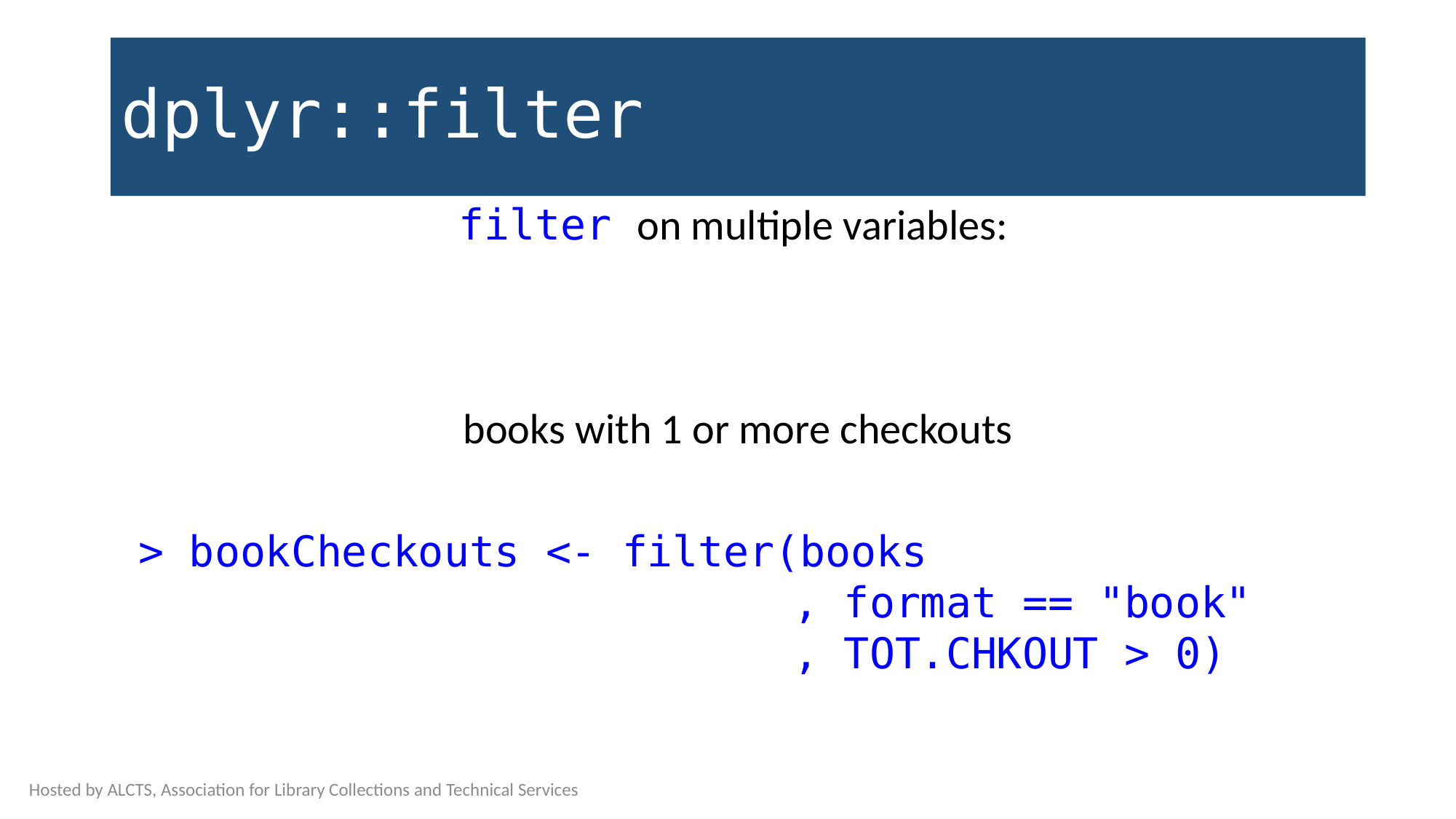

# dplyr::filter
filter on multiple variables:

books with 1 or more checkouts

> bookCheckouts <- filter(books
						, format == "book"
						, TOT.CHKOUT > 0)
Hosted by ALCTS, Association for Library Collections and Technical Services